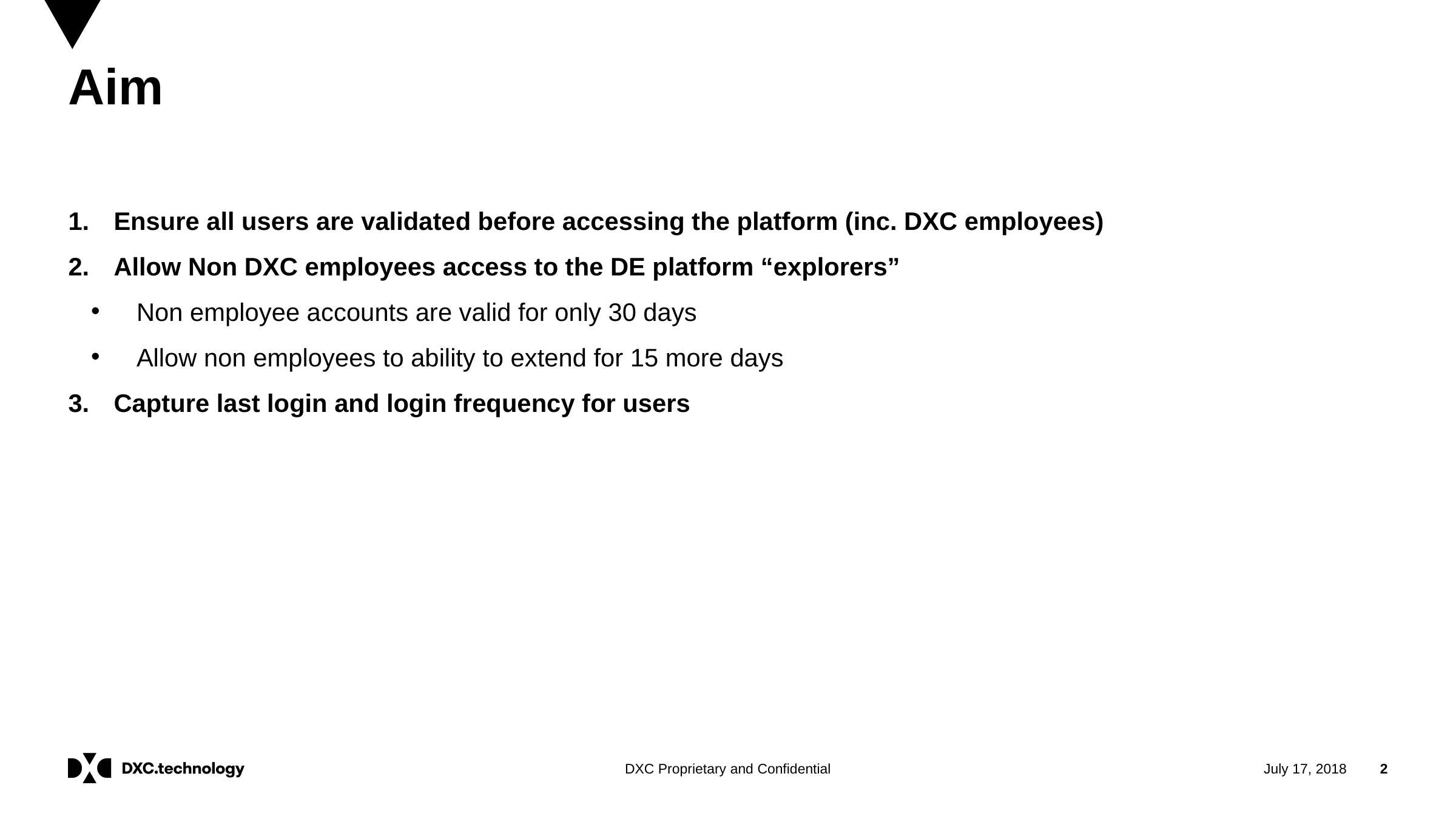

# Aim
Ensure all users are validated before accessing the platform (inc. DXC employees)
Allow Non DXC employees access to the DE platform “explorers”
Non employee accounts are valid for only 30 days
Allow non employees to ability to extend for 15 more days
Capture last login and login frequency for users